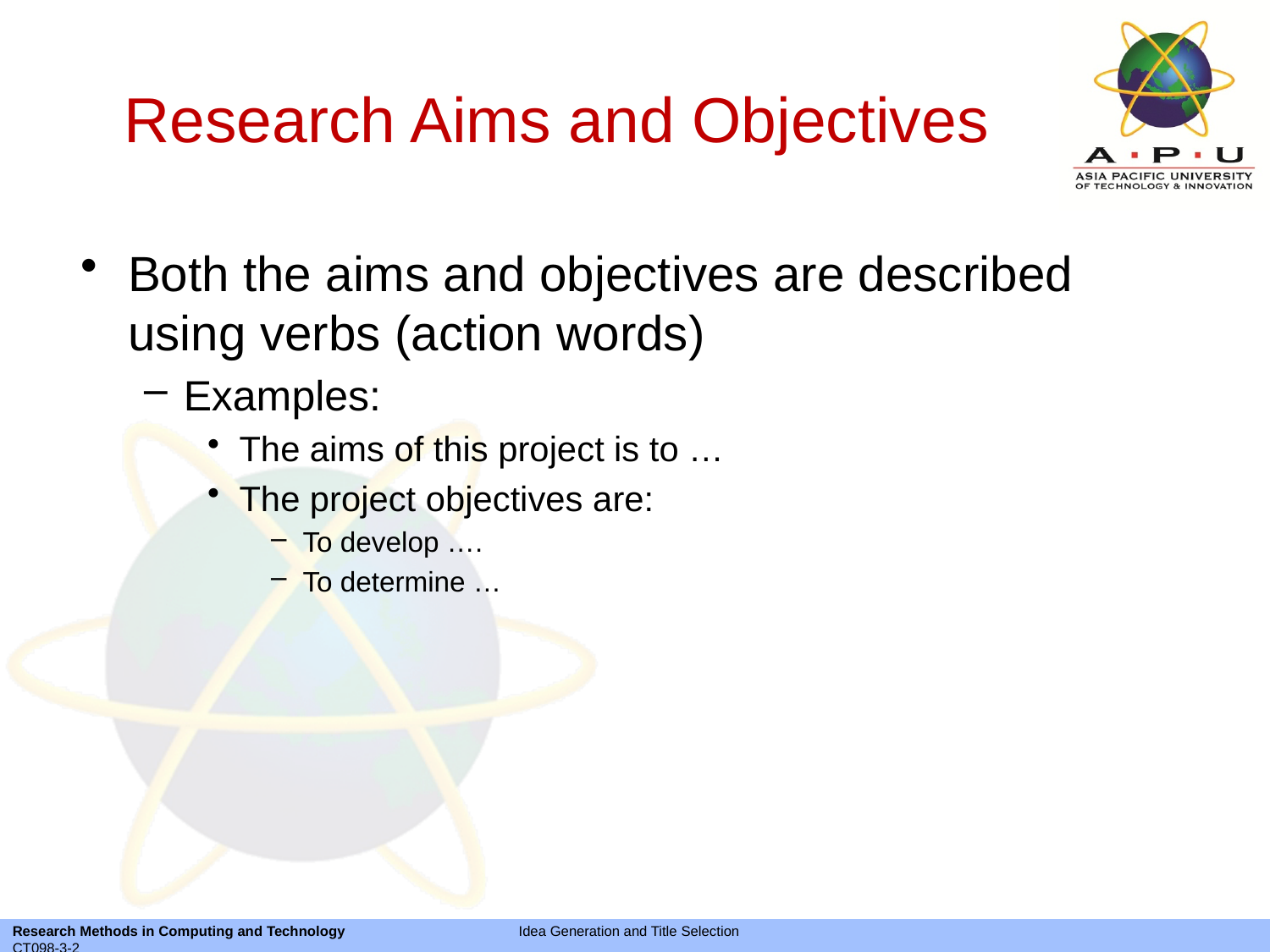

# Research Aims and Objectives
Both the aims and objectives are described using verbs (action words)
Examples:
The aims of this project is to …
The project objectives are:
To develop ….
To determine …